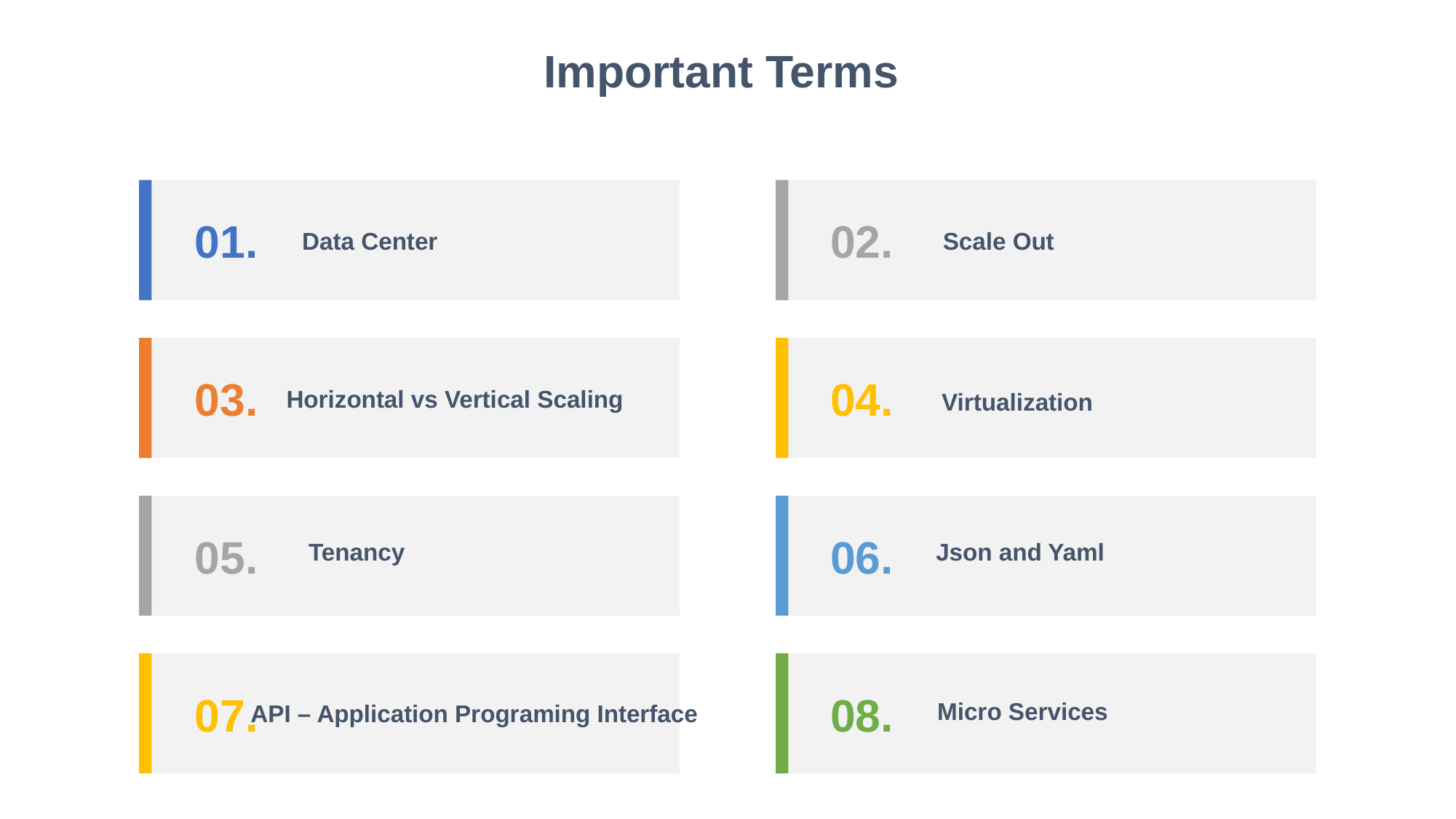

Important Terms

01.
02.
Data Center
Scale Out

03.
04.
Horizontal vs Vertical Scaling
Virtualization

05.
06.
Tenancy
Json and Yaml

07.
08.
Micro Services
API – Application Programing Interface